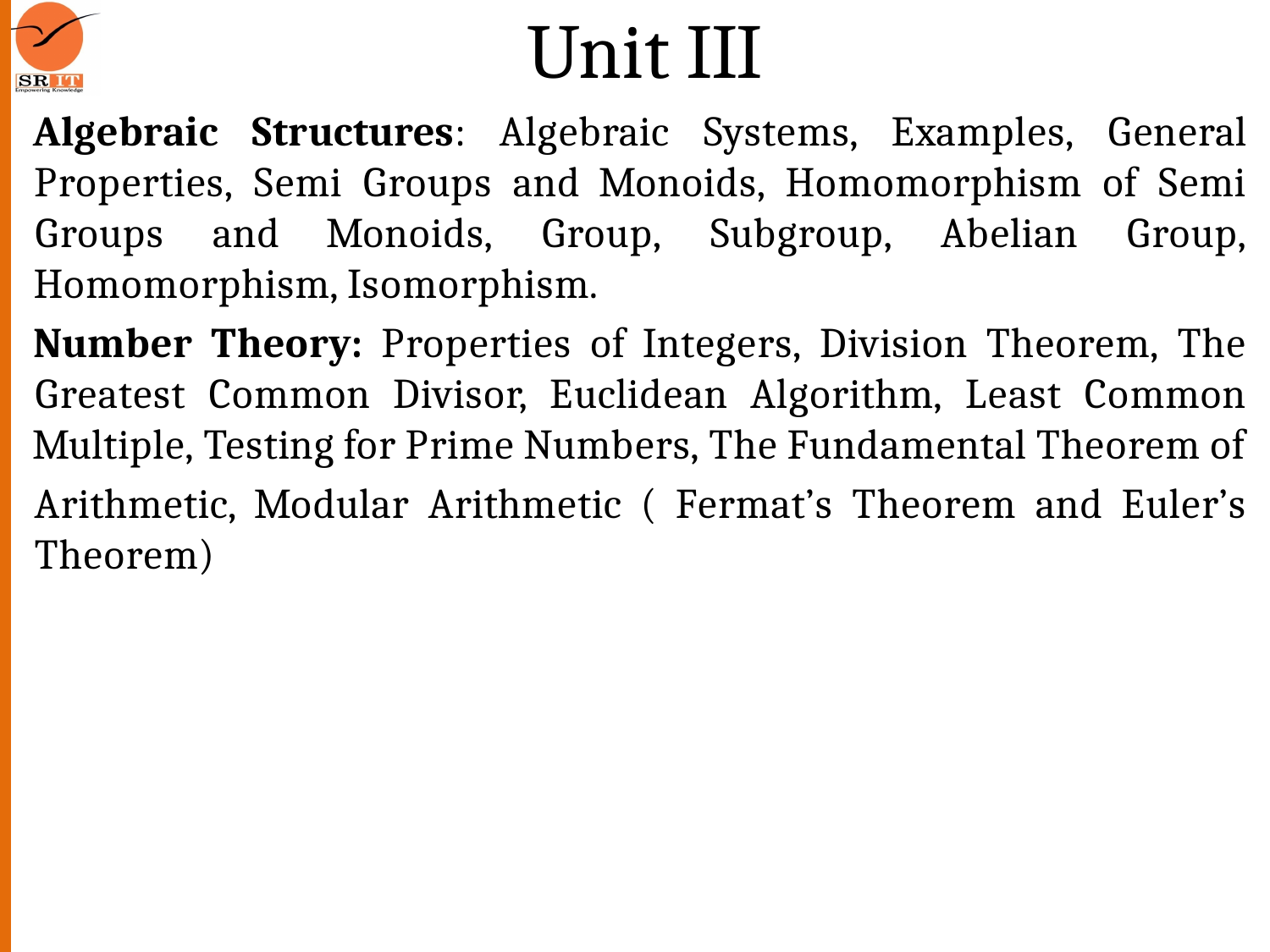

# Unit III
Algebraic Structures: Algebraic Systems, Examples, General Properties, Semi Groups and Monoids, Homomorphism of Semi Groups and Monoids, Group, Subgroup, Abelian Group, Homomorphism, Isomorphism.
Number Theory: Properties of Integers, Division Theorem, The Greatest Common Divisor, Euclidean Algorithm, Least Common Multiple, Testing for Prime Numbers, The Fundamental Theorem of
Arithmetic, Modular Arithmetic ( Fermat’s Theorem and Euler’s Theorem)